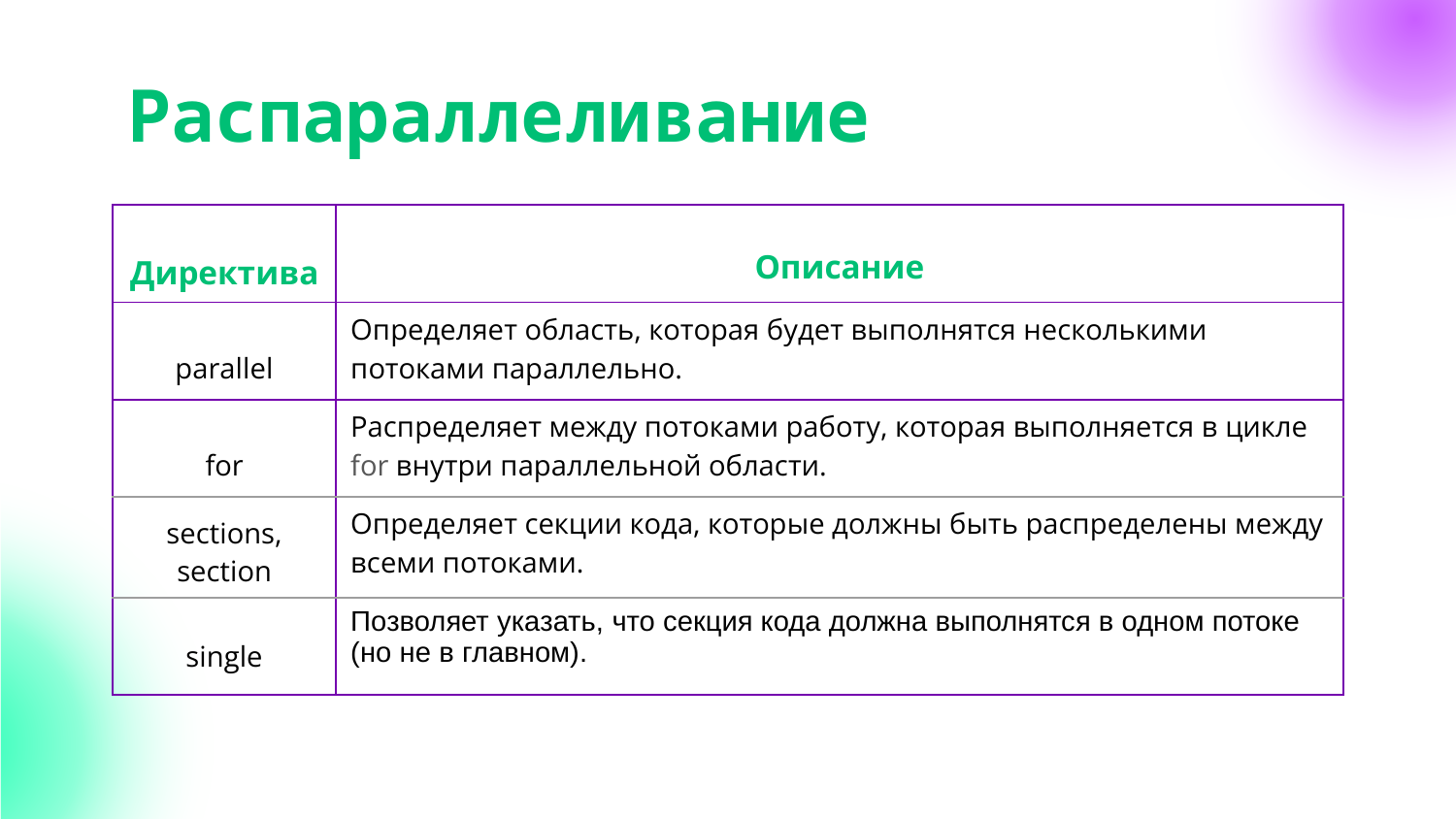

# Распараллеливание
| Директива | Описание |
| --- | --- |
| parallel | Определяет область, которая будет выполнятся несколькими потоками параллельно. |
| for | Распределяет между потоками работу, которая выполняется в цикле for внутри параллельной области. |
| sections, section | Определяет секции кода, которые должны быть распределены между всеми потоками. |
| single | Позволяет указать, что секция кода должна выполнятся в одном потоке (но не в главном). |